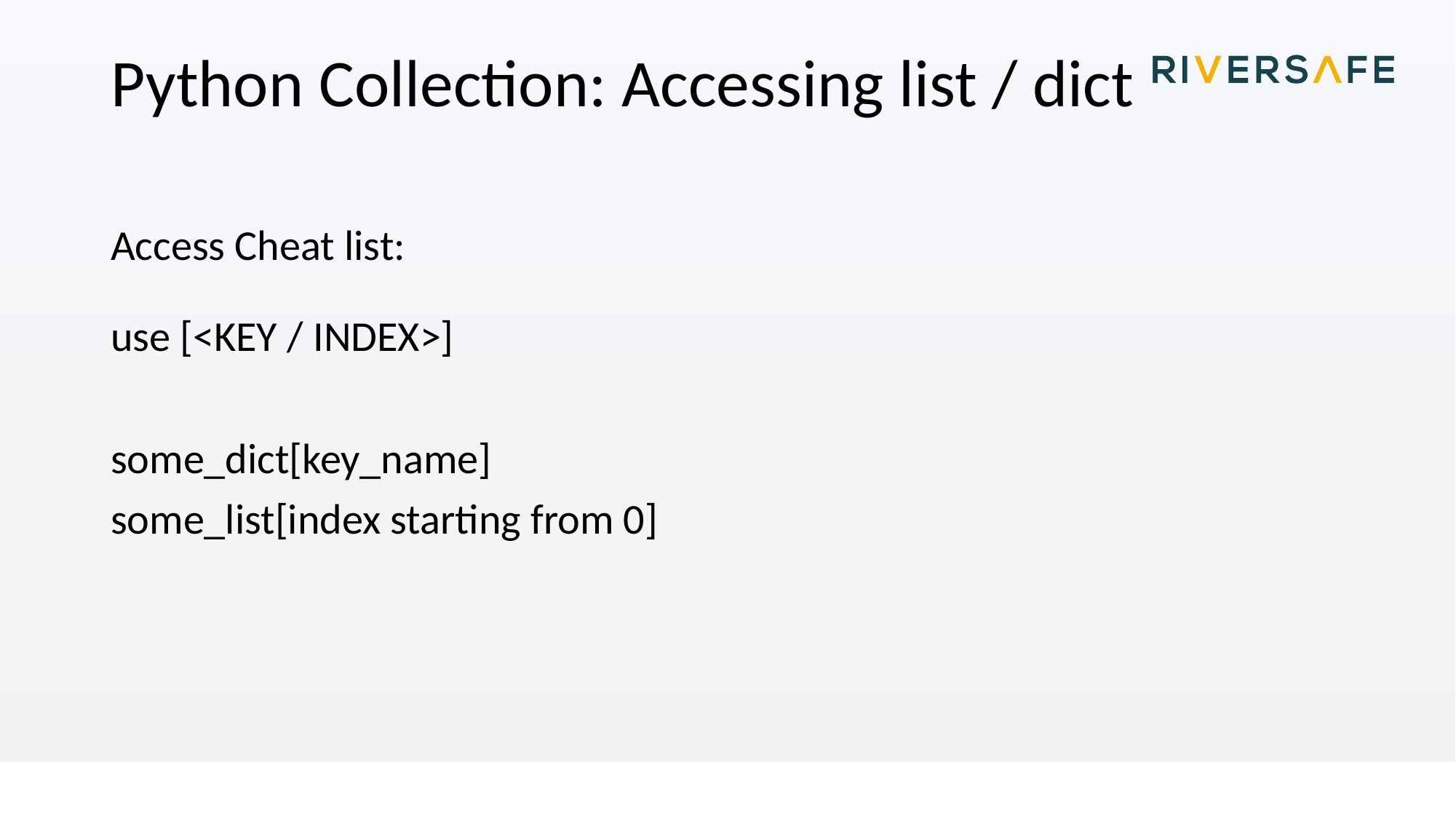

# Python Collection: Accessing list / dict
Access Cheat list:
use [<KEY / INDEX>]

some_dict[key_name]
some_list[index starting from 0]